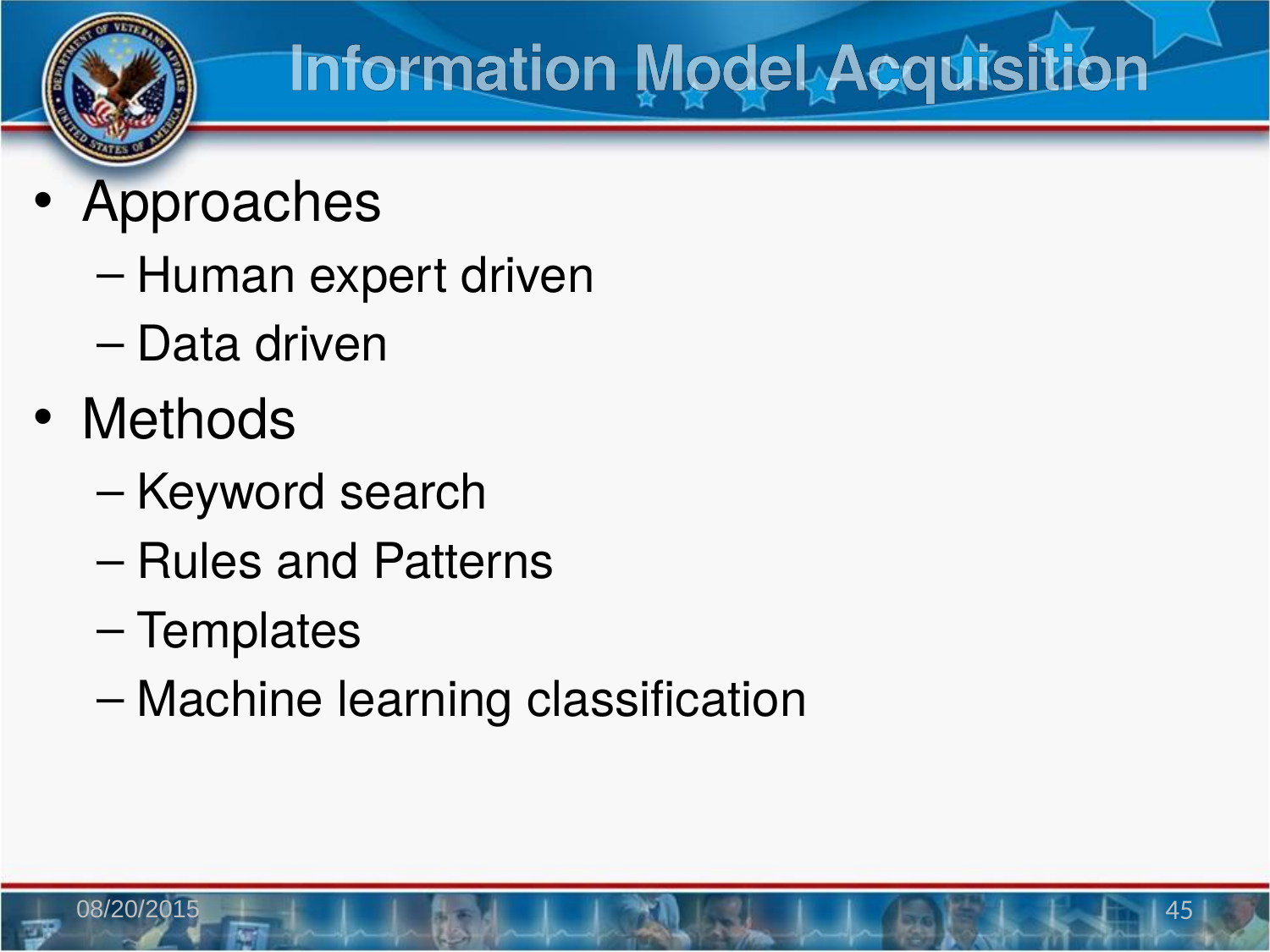

# Information Model Acquisition
Approaches
Human expert driven
Data driven
Methods
Keyword search
Rules and Patterns
Templates
Machine learning classification

08/20/2015
45